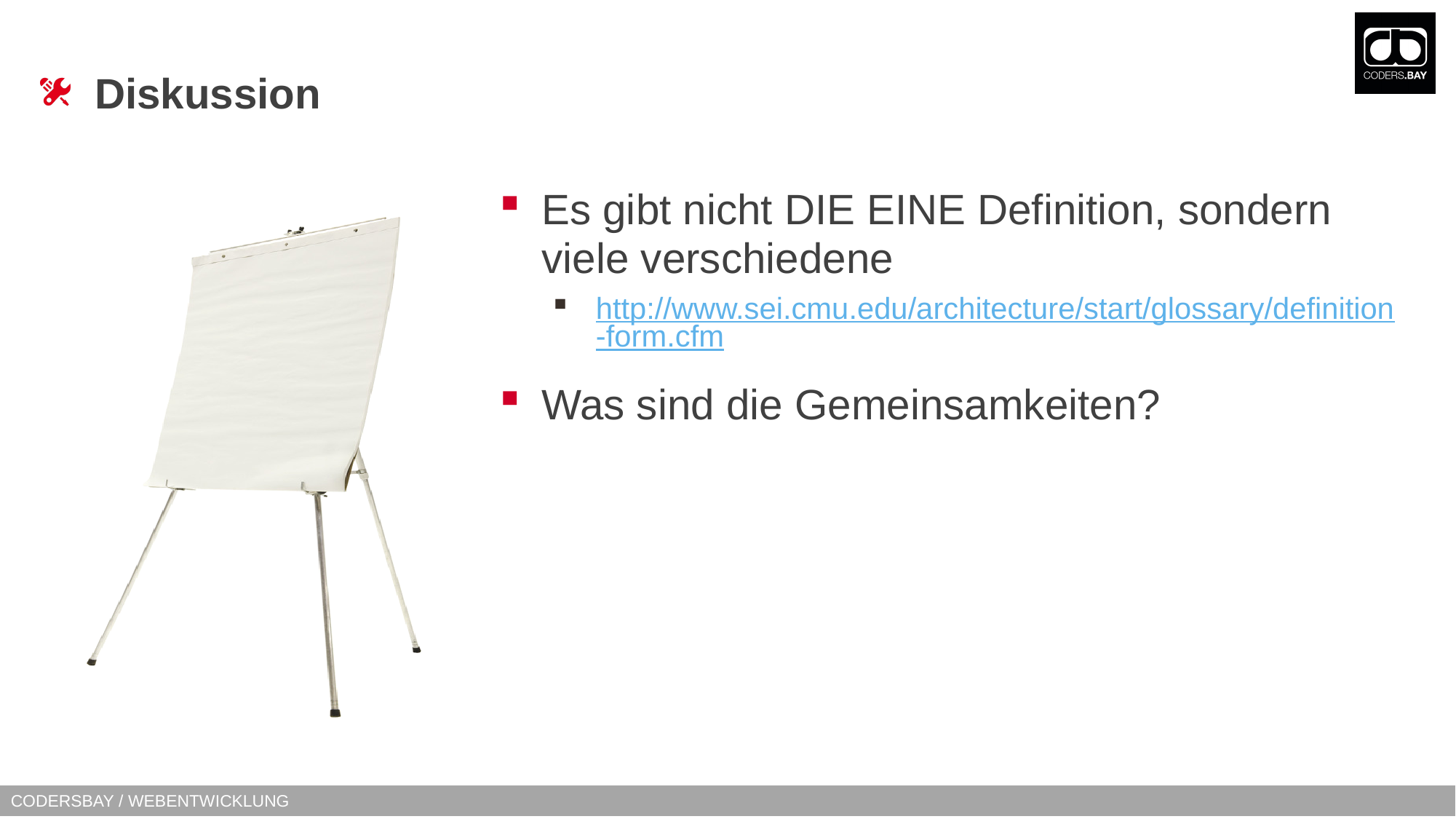

# Diskussion
Es gibt nicht DIE EINE Definition, sondern viele verschiedene
http://www.sei.cmu.edu/architecture/start/glossary/definition-form.cfm
Was sind die Gemeinsamkeiten?